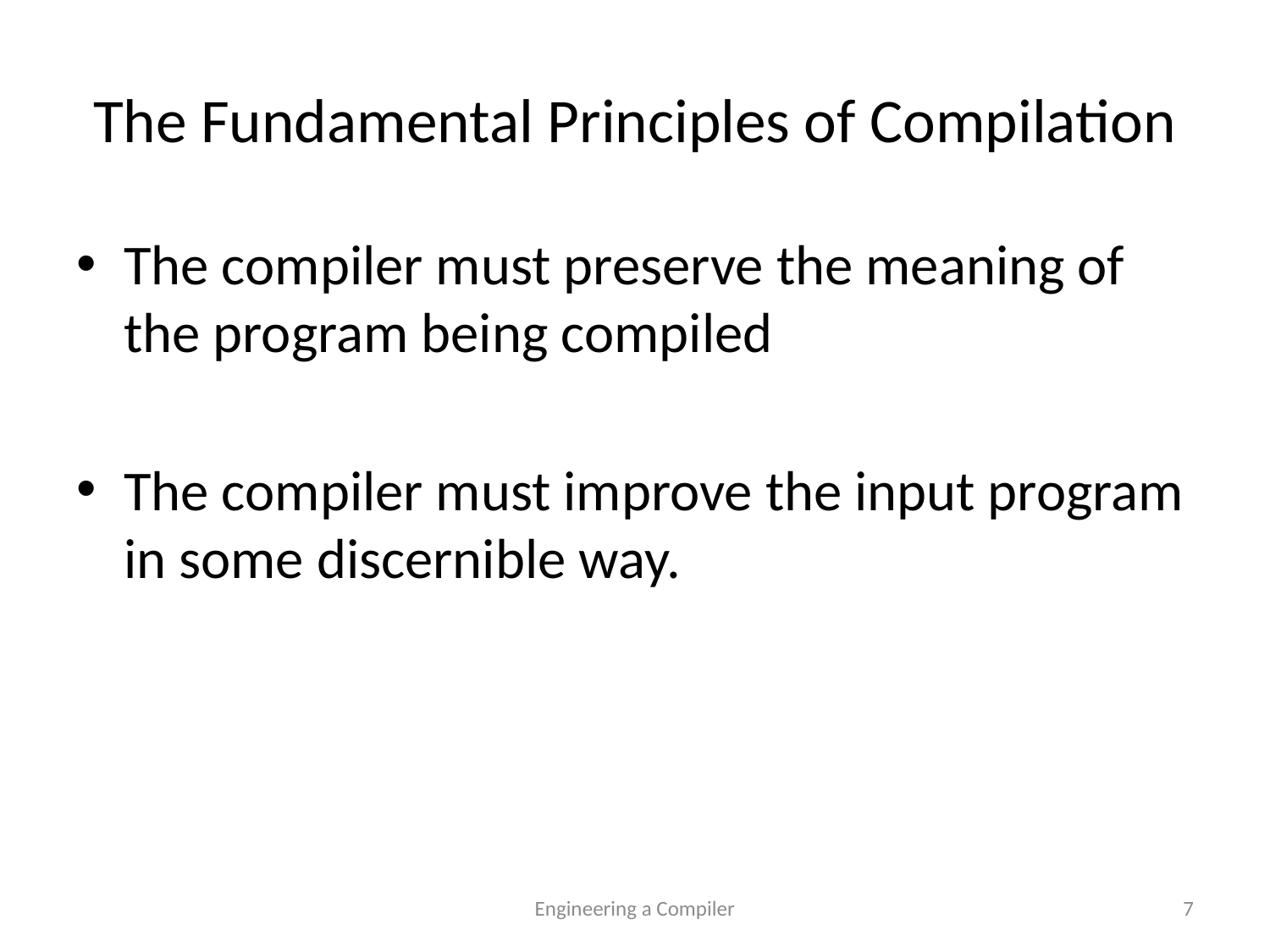

# The Fundamental Principles of Compilation
The compiler must preserve the meaning of the program being compiled

The compiler must improve the input program in some discernible way.
Engineering a Compiler
7